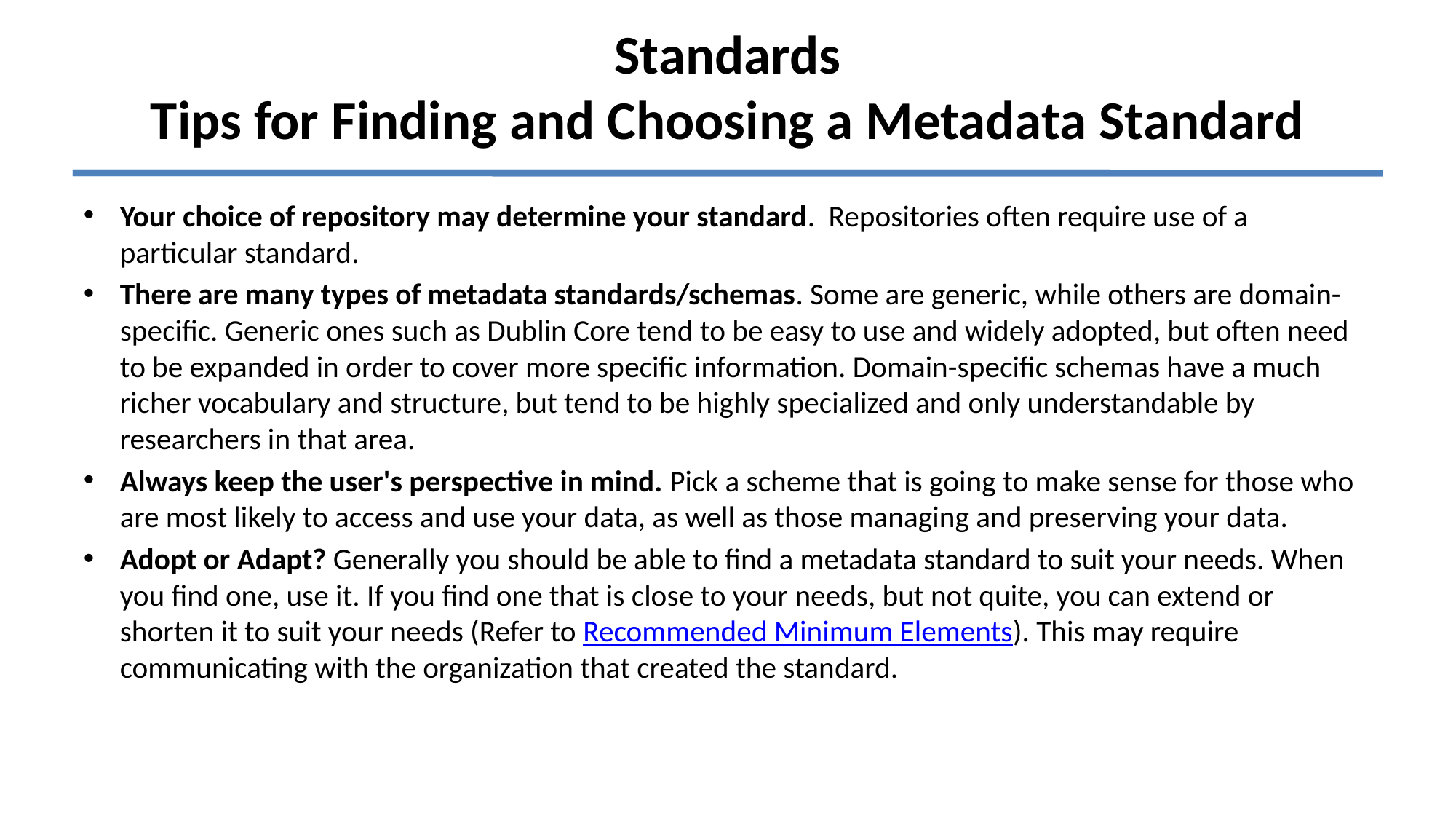

# Standards Tips for Finding and Choosing a Metadata Standard
Your choice of repository may determine your standard.  Repositories often require use of a particular standard.
There are many types of metadata standards/schemas. Some are generic, while others are domain-specific. Generic ones such as Dublin Core tend to be easy to use and widely adopted, but often need to be expanded in order to cover more specific information. Domain-specific schemas have a much richer vocabulary and structure, but tend to be highly specialized and only understandable by researchers in that area.
Always keep the user's perspective in mind. Pick a scheme that is going to make sense for those who are most likely to access and use your data, as well as those managing and preserving your data.
Adopt or Adapt? Generally you should be able to find a metadata standard to suit your needs. When you find one, use it. If you find one that is close to your needs, but not quite, you can extend or shorten it to suit your needs (Refer to Recommended Minimum Elements). This may require communicating with the organization that created the standard.